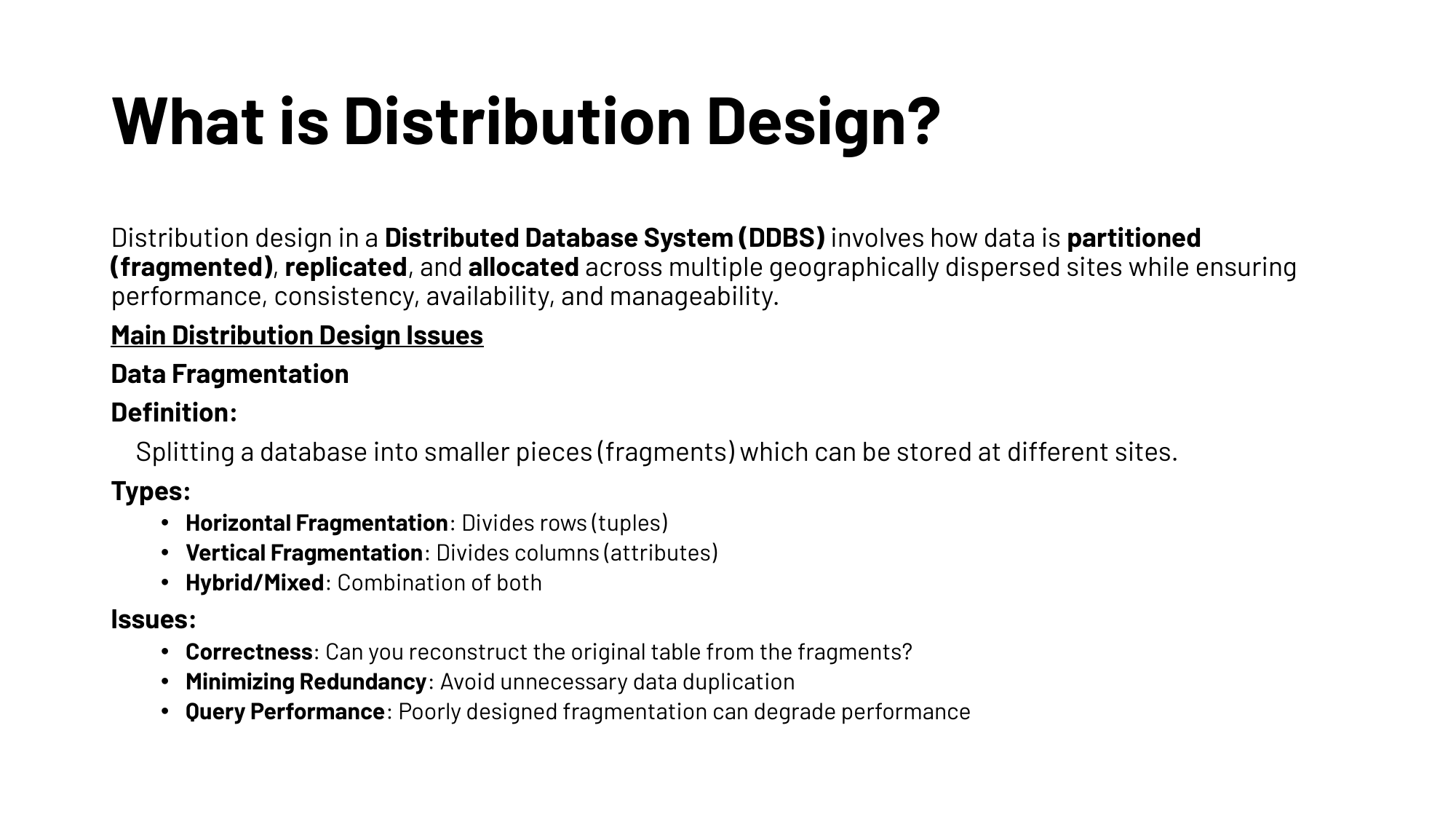

# What is Distribution Design?
Distribution design in a Distributed Database System (DDBS) involves how data is partitioned (fragmented), replicated, and allocated across multiple geographically dispersed sites while ensuring performance, consistency, availability, and manageability.
Main Distribution Design Issues
Data Fragmentation
Definition:
	Splitting a database into smaller pieces (fragments) which can be stored at different sites.
Types:
Horizontal Fragmentation: Divides rows (tuples)
Vertical Fragmentation: Divides columns (attributes)
Hybrid/Mixed: Combination of both
Issues:
Correctness: Can you reconstruct the original table from the fragments?
Minimizing Redundancy: Avoid unnecessary data duplication
Query Performance: Poorly designed fragmentation can degrade performance